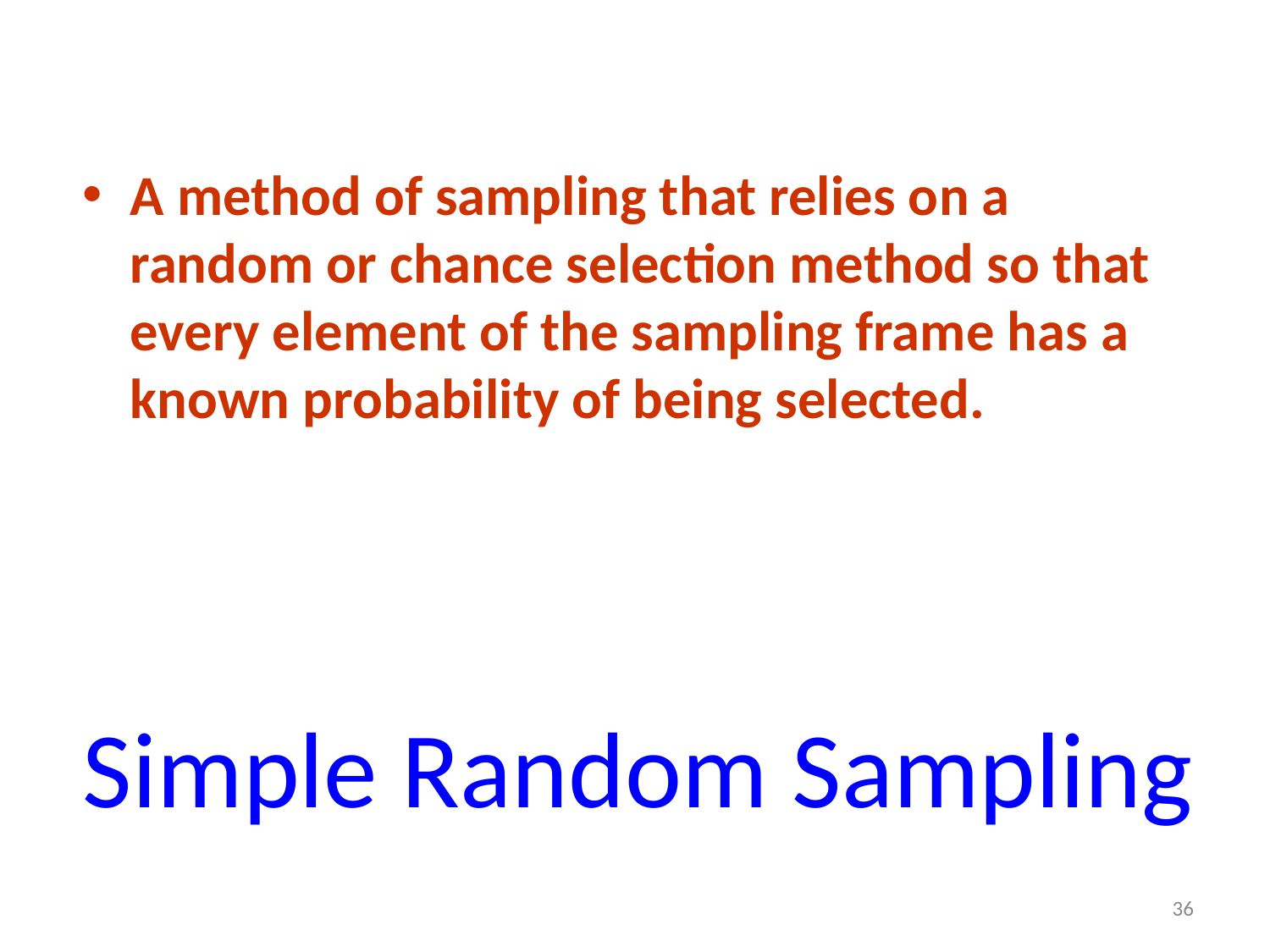

A method of sampling that relies on a random or chance selection method so that every element of the sampling frame has a known probability of being selected.
# Simple Random Sampling
36